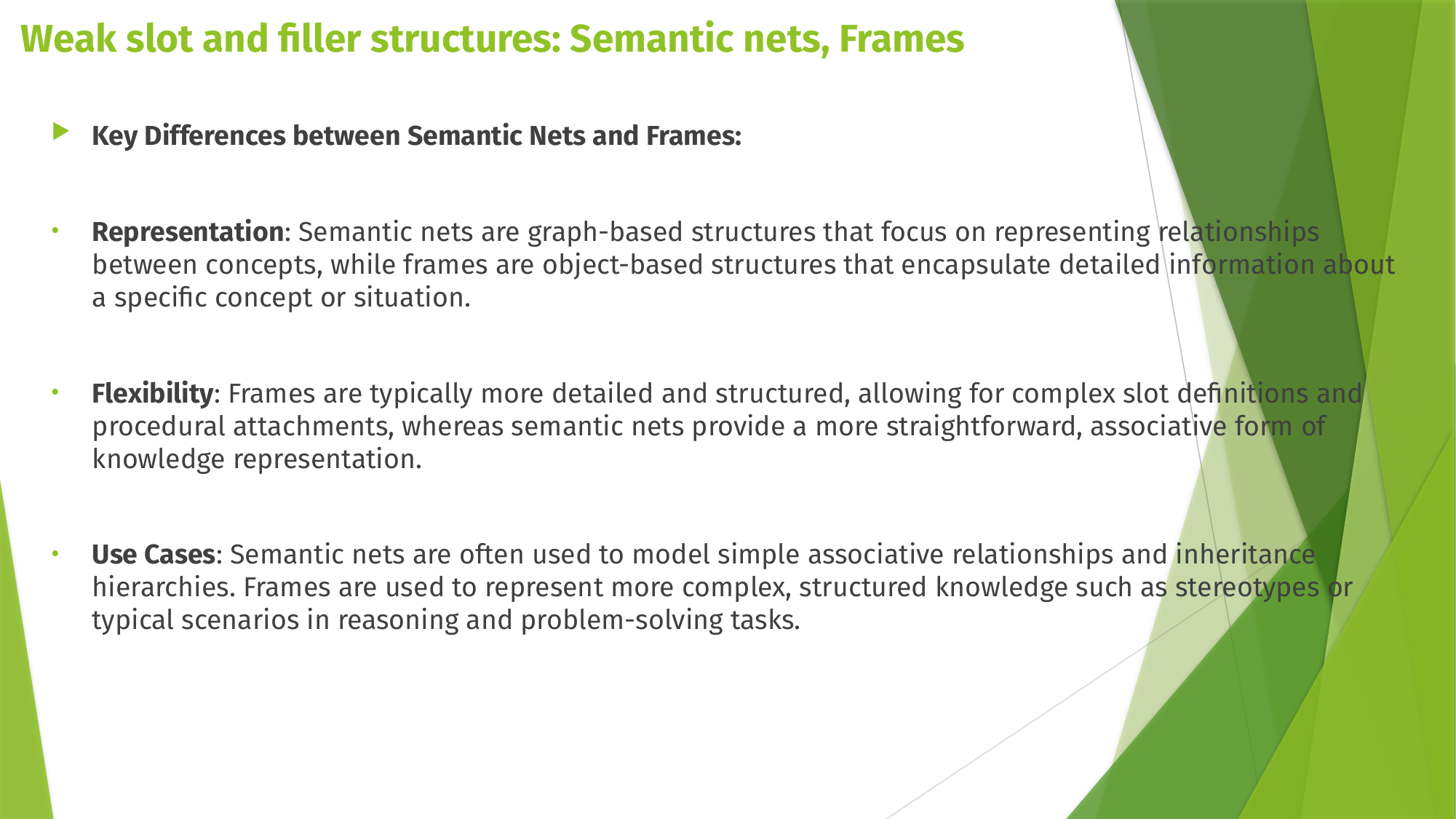

# Weak slot and filler structures: Semantic nets, Frames
Key Differences between Semantic Nets and Frames:

Representation: Semantic nets are graph-based structures that focus on representing relationships between concepts, while frames are object-based structures that encapsulate detailed information about a specific concept or situation.

Flexibility: Frames are typically more detailed and structured, allowing for complex slot definitions and procedural attachments, whereas semantic nets provide a more straightforward, associative form of knowledge representation.

Use Cases: Semantic nets are often used to model simple associative relationships and inheritance hierarchies. Frames are used to represent more complex, structured knowledge such as stereotypes or typical scenarios in reasoning and problem-solving tasks.